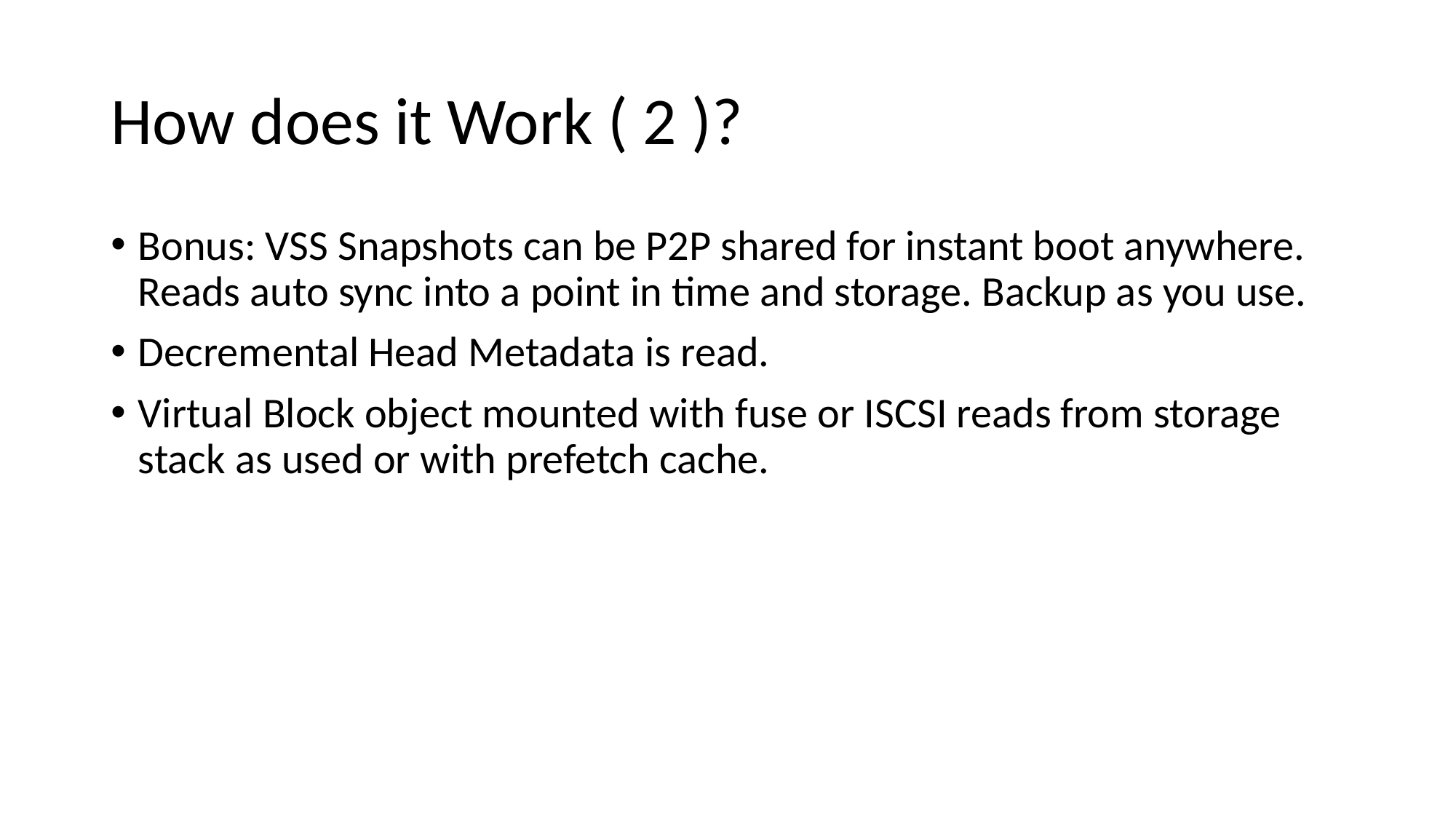

# How does it Work ( 2 )?
Bonus: VSS Snapshots can be P2P shared for instant boot anywhere. Reads auto sync into a point in time and storage. Backup as you use.
Decremental Head Metadata is read.
Virtual Block object mounted with fuse or ISCSI reads from storage stack as used or with prefetch cache.